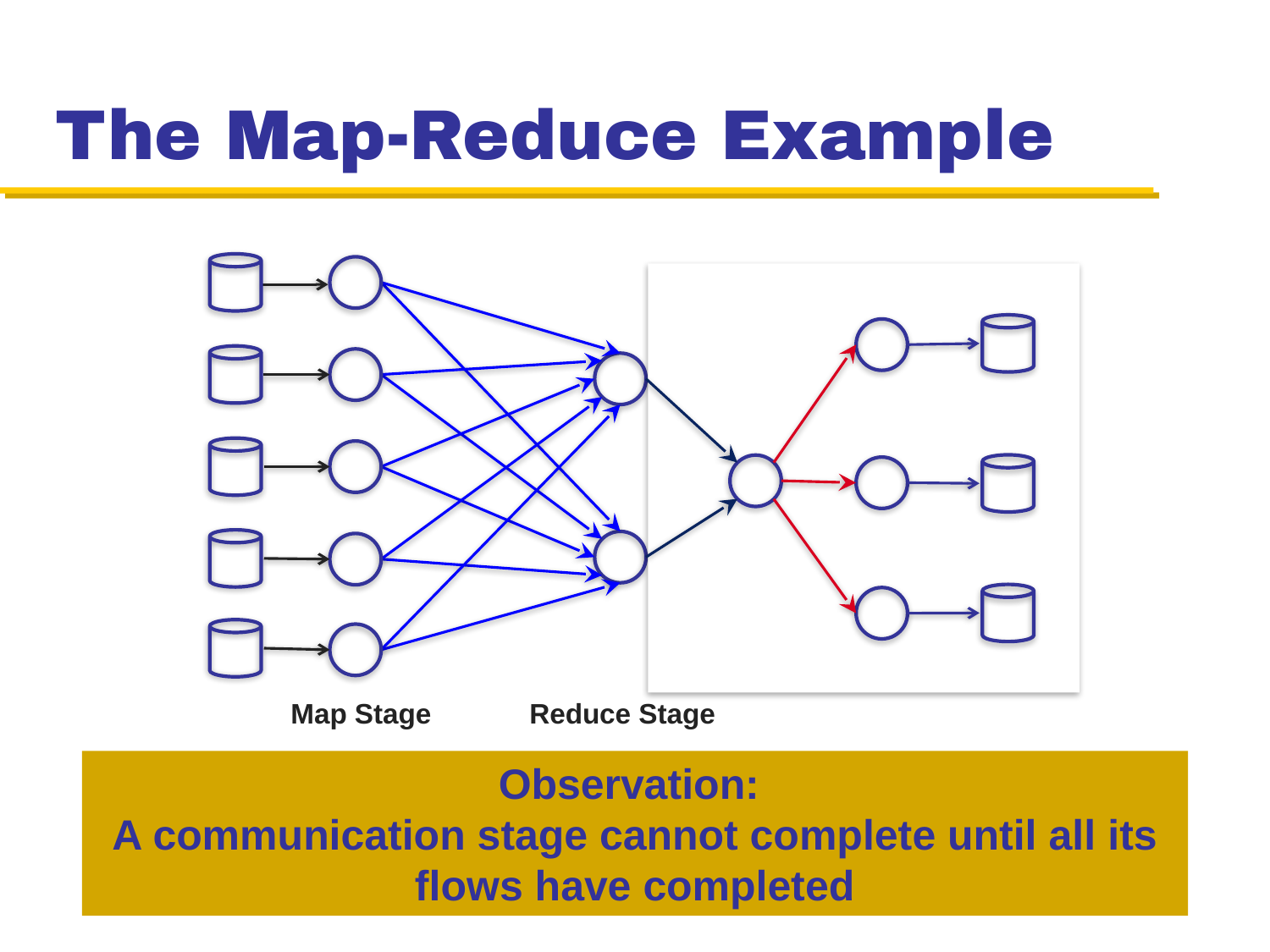

# The Map-Reduce Example

Map Stage
Reduce Stage
Observation:
A communication stage cannot complete until all its flows have completed
April 5, 2023
EECS 489 – Lecture 20
36